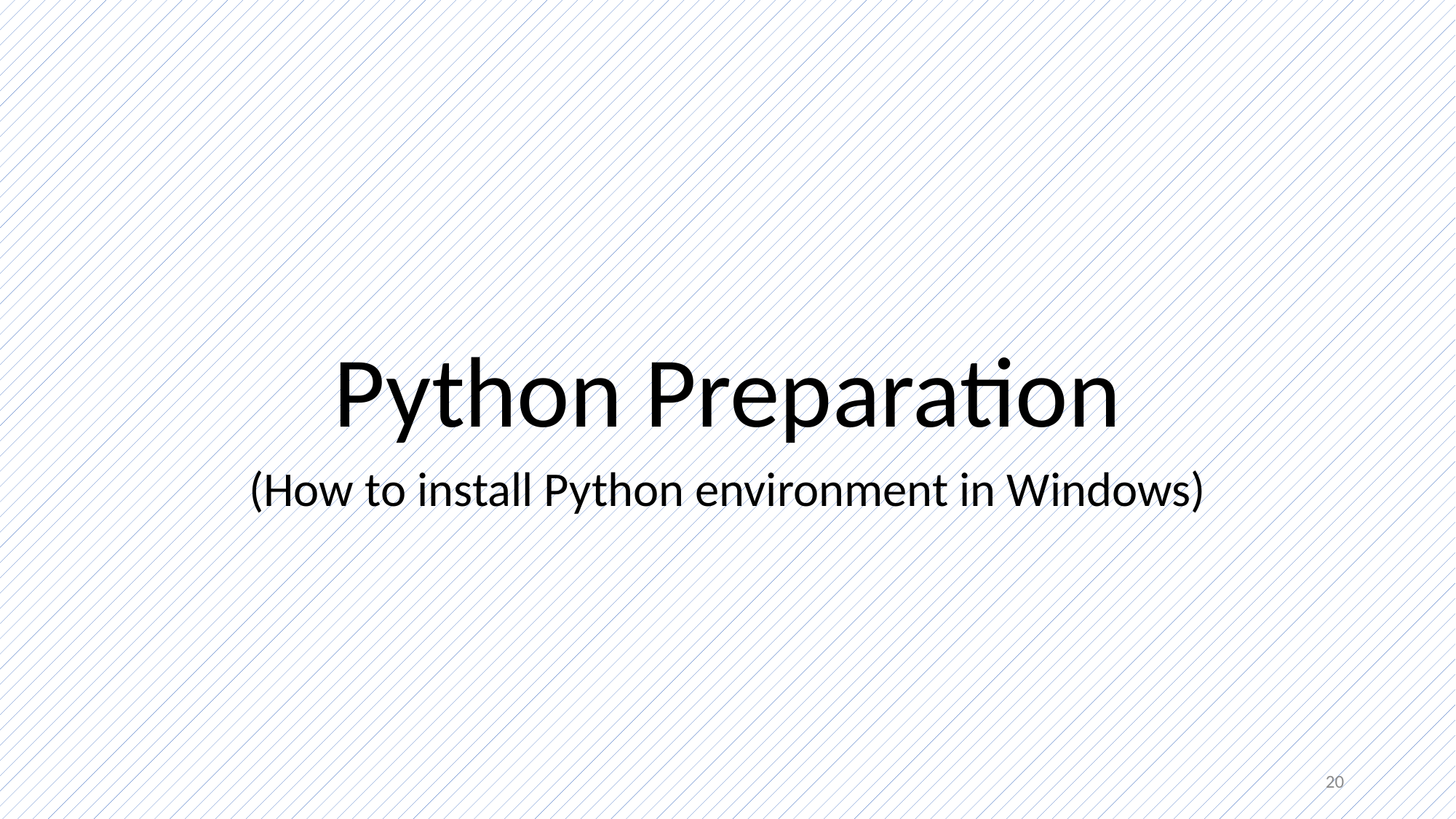

Python Preparation
(How to install Python environment in Windows)
20